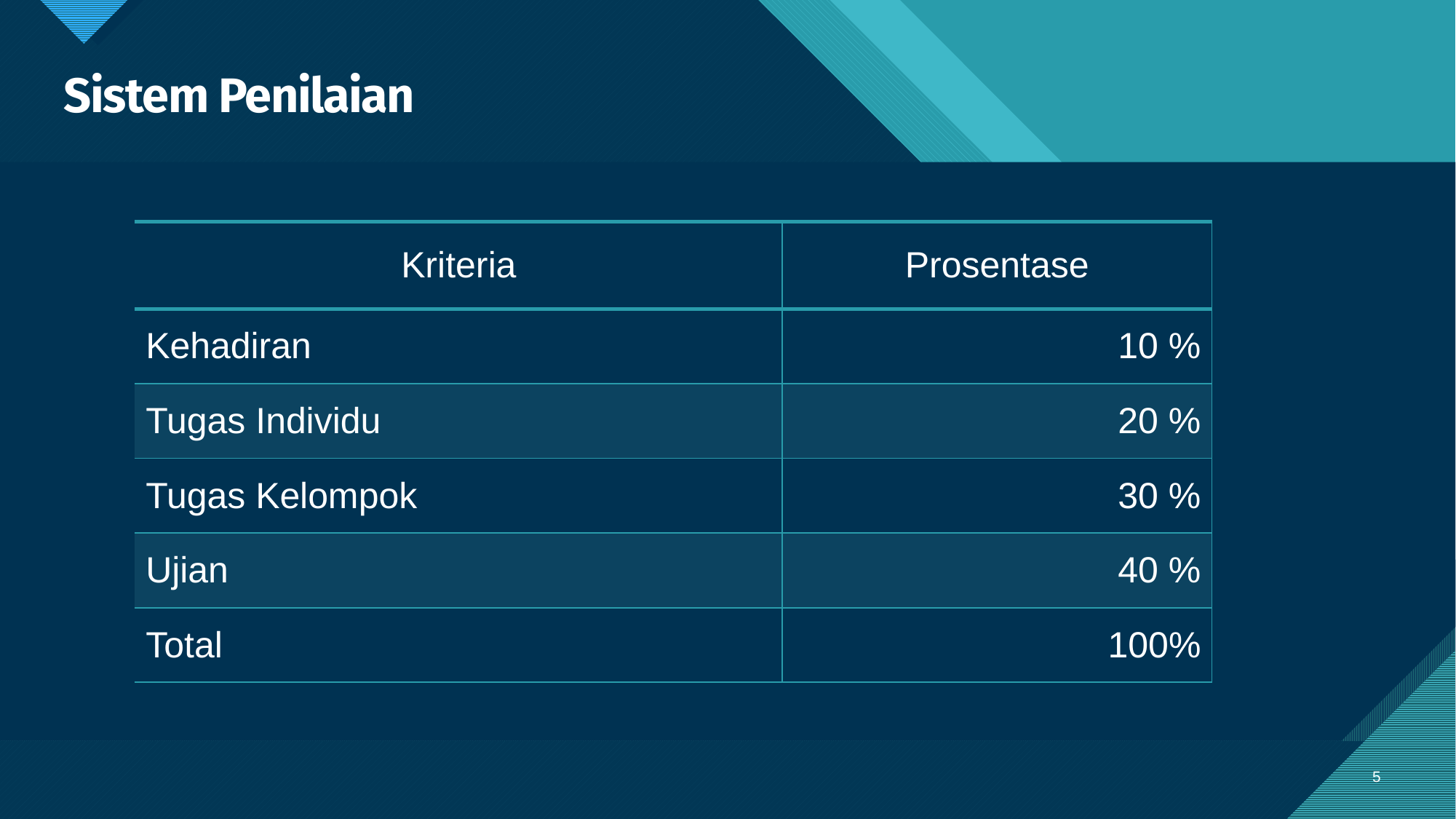

# Sistem Penilaian
| Kriteria | Prosentase |
| --- | --- |
| Kehadiran | 10 % |
| Tugas Individu | 20 % |
| Tugas Kelompok | 30 % |
| Ujian | 40 % |
| Total | 100% |
5